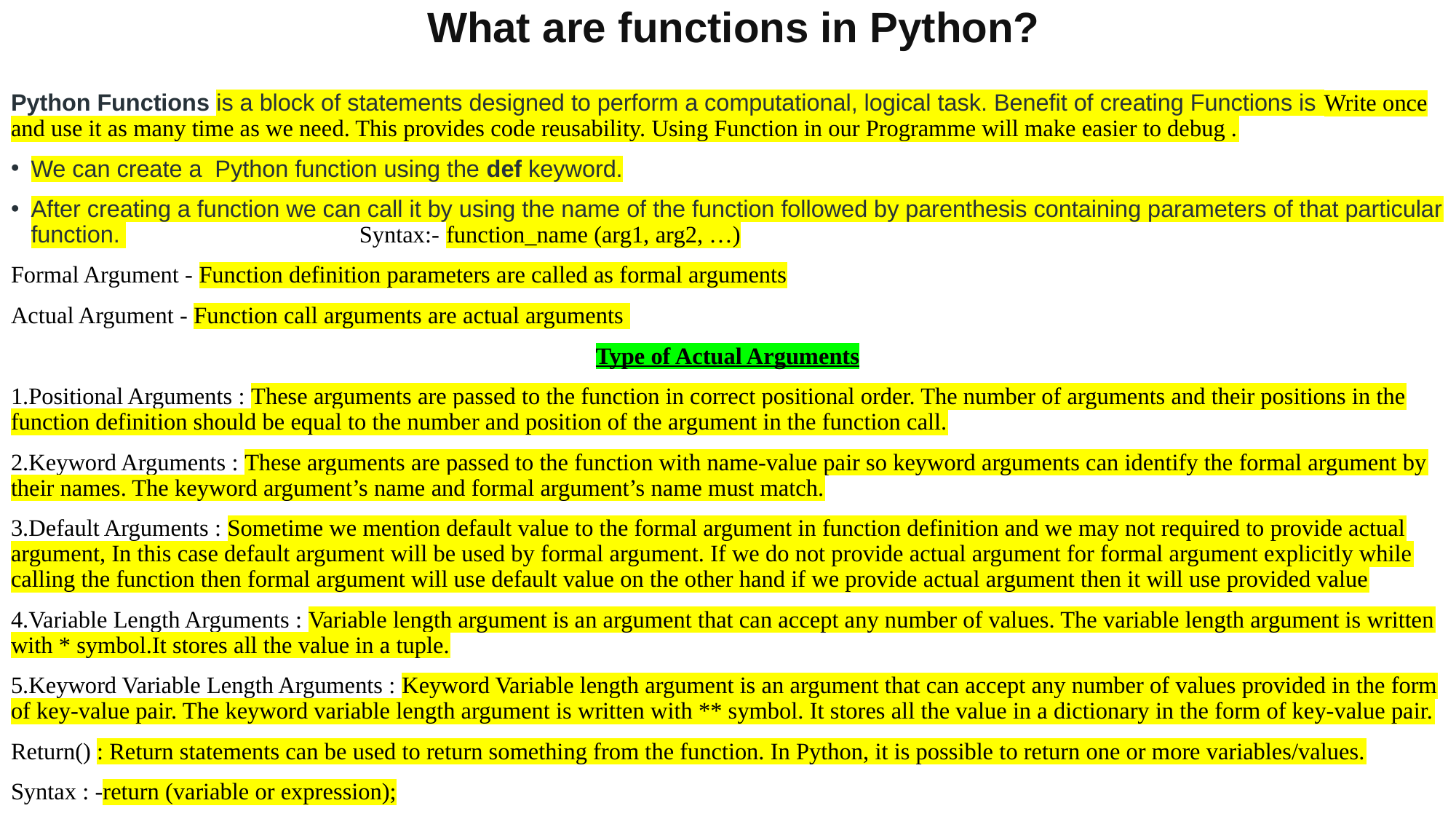

# What are functions in Python?
Python Functions is a block of statements designed to perform a computational, logical task. Benefit of creating Functions is Write once and use it as many time as we need. This provides code reusability. Using Function in our Programme will make easier to debug .
We can create a  Python function using the def keyword.
After creating a function we can call it by using the name of the function followed by parenthesis containing parameters of that particular function.                                        Syntax:- function_name (arg1, arg2, …)
Formal Argument - Function definition parameters are called as formal arguments
Actual Argument - Function call arguments are actual arguments
Type of Actual Arguments
1.Positional Arguments : These arguments are passed to the function in correct positional order. The number of arguments and their positions in the function definition should be equal to the number and position of the argument in the function call.
2.Keyword Arguments : These arguments are passed to the function with name-value pair so keyword arguments can identify the formal argument by their names. The keyword argument’s name and formal argument’s name must match.
3.Default Arguments : Sometime we mention default value to the formal argument in function definition and we may not required to provide actual argument, In this case default argument will be used by formal argument. If we do not provide actual argument for formal argument explicitly while calling the function then formal argument will use default value on the other hand if we provide actual argument then it will use provided value
4.Variable Length Arguments : Variable length argument is an argument that can accept any number of values. The variable length argument is written with * symbol.It stores all the value in a tuple.
5.Keyword Variable Length Arguments : Keyword Variable length argument is an argument that can accept any number of values provided in the form of key-value pair. The keyword variable length argument is written with ** symbol. It stores all the value in a dictionary in the form of key-value pair.
Return() : Return statements can be used to return something from the function. In Python, it is possible to return one or more variables/values.
Syntax : -return (variable or expression);